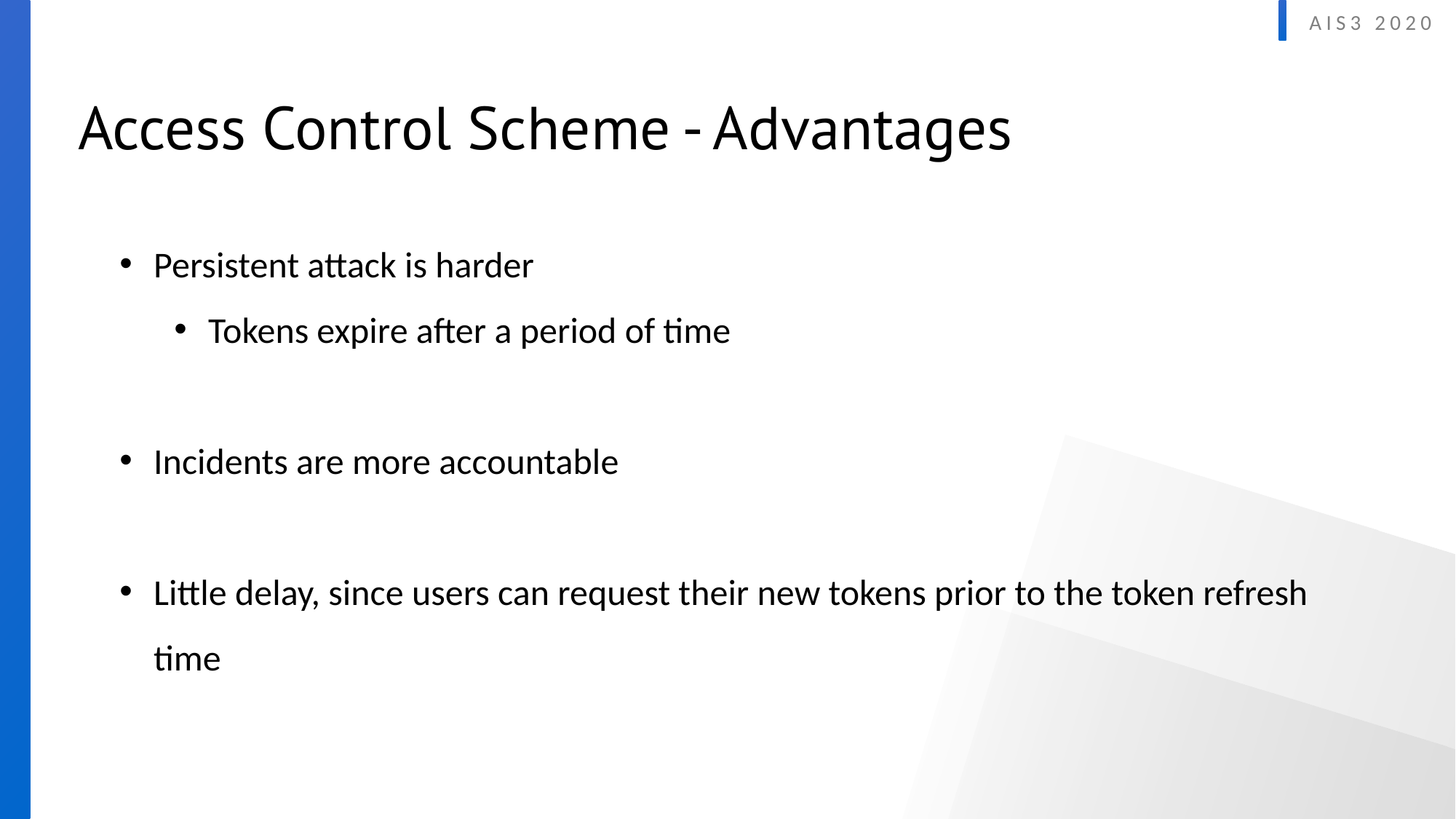

Access Control Scheme - Advantages
Persistent attack is harder
Tokens expire after a period of time
Incidents are more accountable
Little delay, since users can request their new tokens prior to the token refresh time